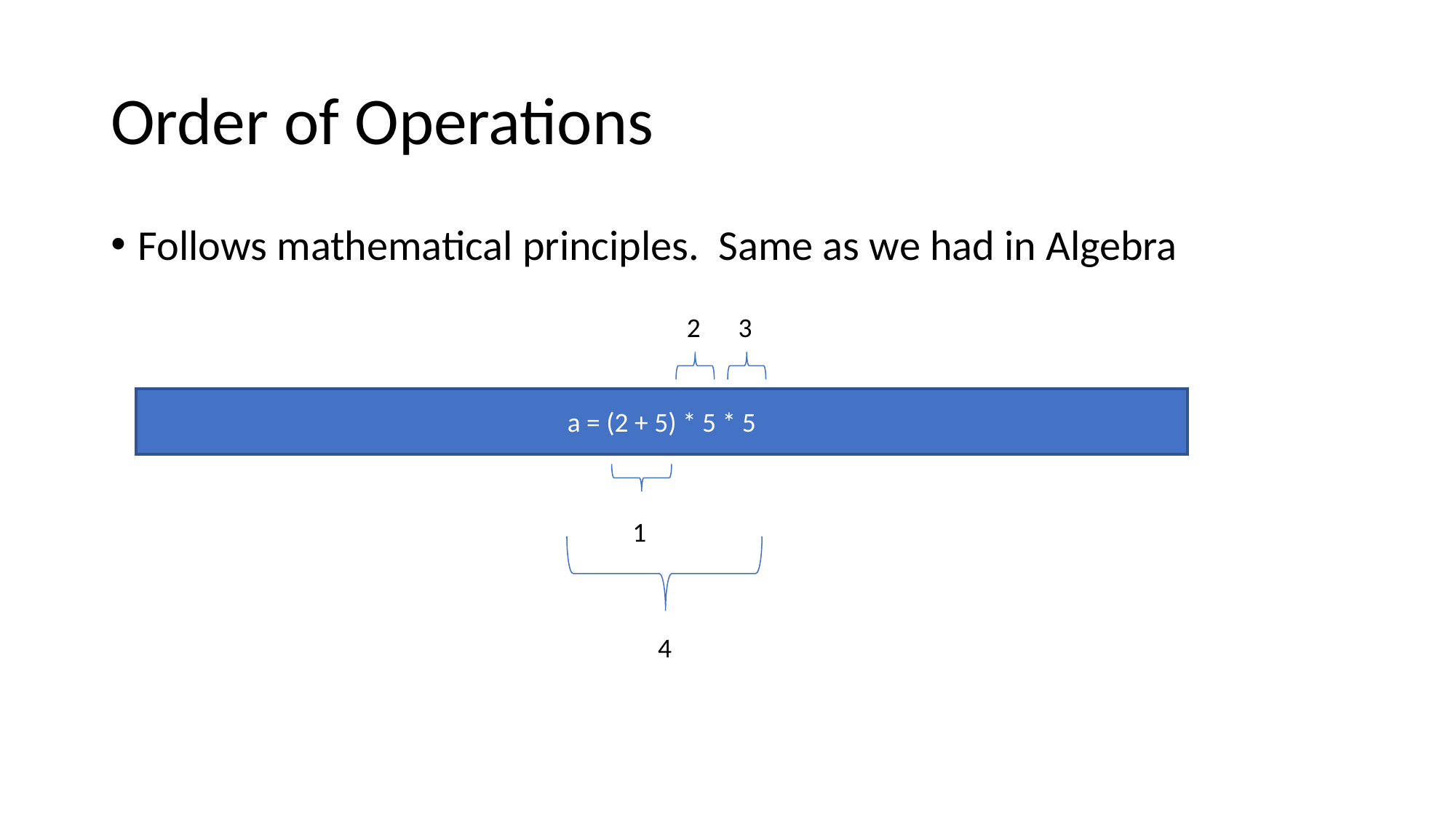

Order of Operations
Follows mathematical principles.  Same as we had in Algebra
2
3

a = (2 + 5) * 5 * 5

1
4